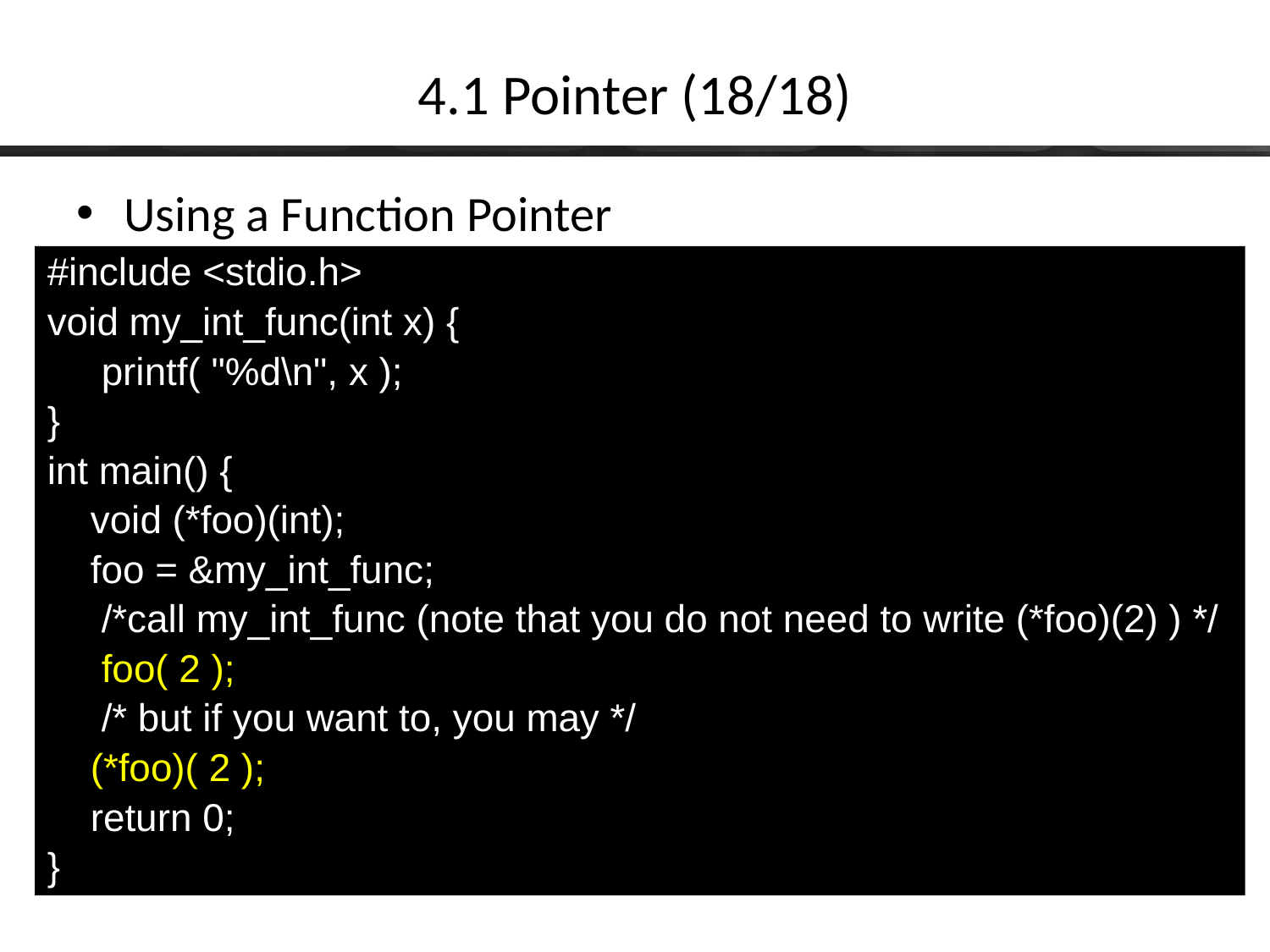

# 4.1 Pointer (18/18)
Using a Function Pointer
#include <stdio.h>
void my_int_func(int x) {
     printf( "%d\n", x );
}
int main() {
    void (*foo)(int);
    foo = &my_int_func;
     /*call my_int_func (note that you do not need to write (*foo)(2) ) */
     foo( 2 );
     /* but if you want to, you may */
    (*foo)( 2 );
    return 0;
}
27